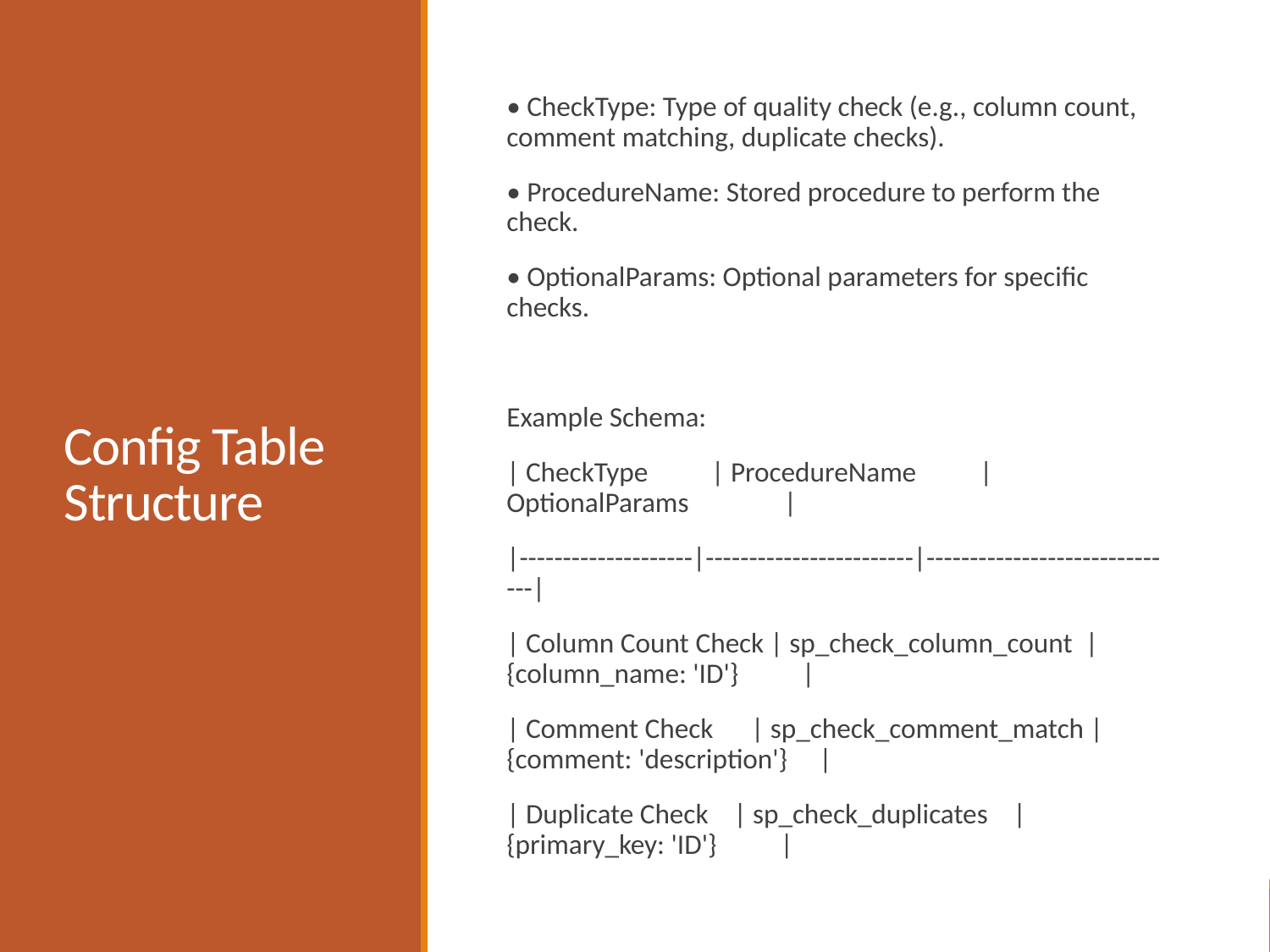

# Config Table Structure
• CheckType: Type of quality check (e.g., column count, comment matching, duplicate checks).
• ProcedureName: Stored procedure to perform the check.
• OptionalParams: Optional parameters for specific checks.

Example Schema:
| CheckType          | ProcedureName          | OptionalParams               |
|--------------------|------------------------|------------------------------|
| Column Count Check | sp_check_column_count  | {column_name: 'ID'}          |
| Comment Check      | sp_check_comment_match | {comment: 'description'}     |
| Duplicate Check    | sp_check_duplicates    | {primary_key: 'ID'}          |